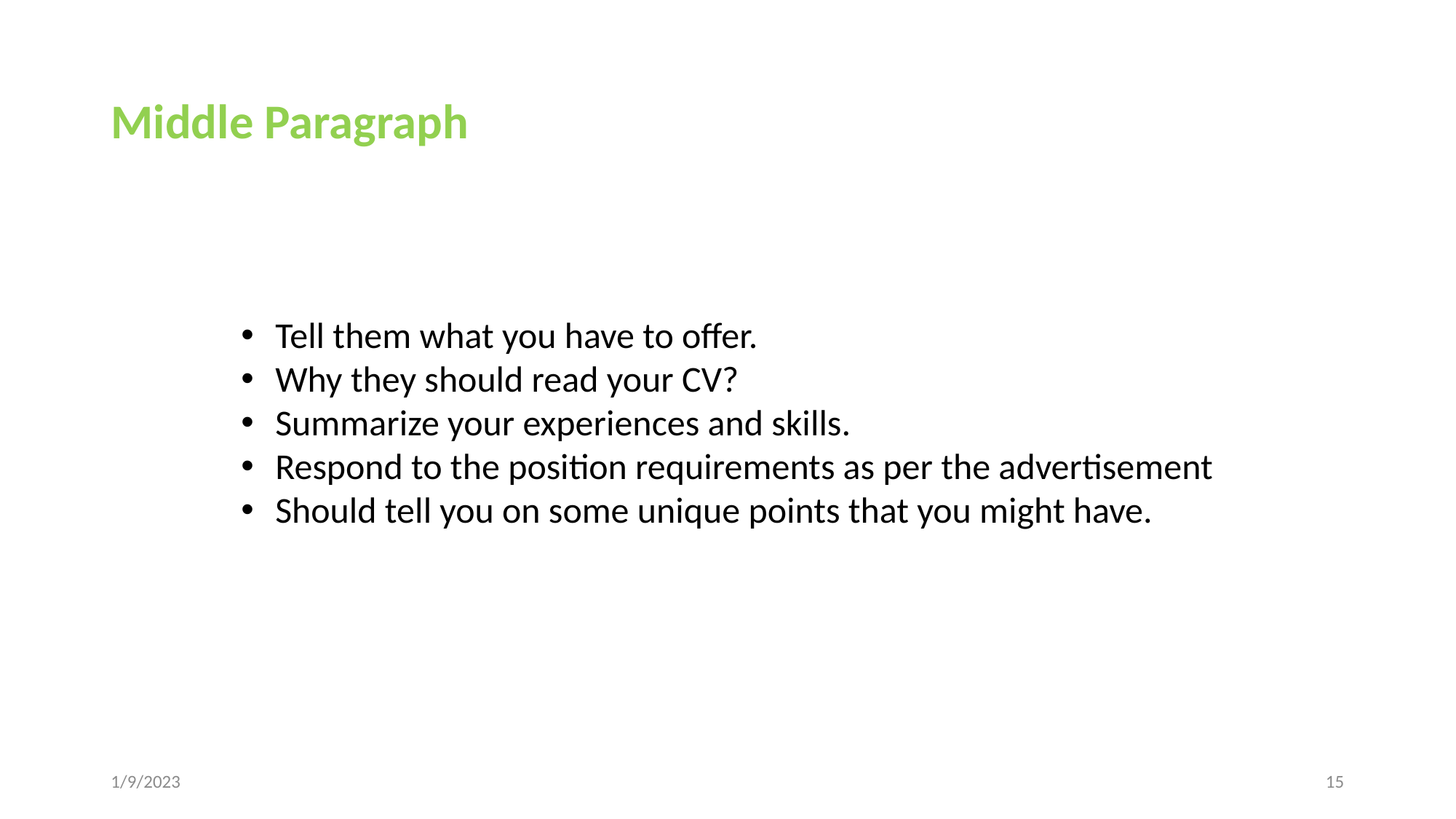

# Middle Paragraph
Tell them what you have to offer.
Why they should read your CV?
Summarize your experiences and skills.
Respond to the position requirements as per the advertisement
Should tell you on some unique points that you might have.

1/9/2023
15